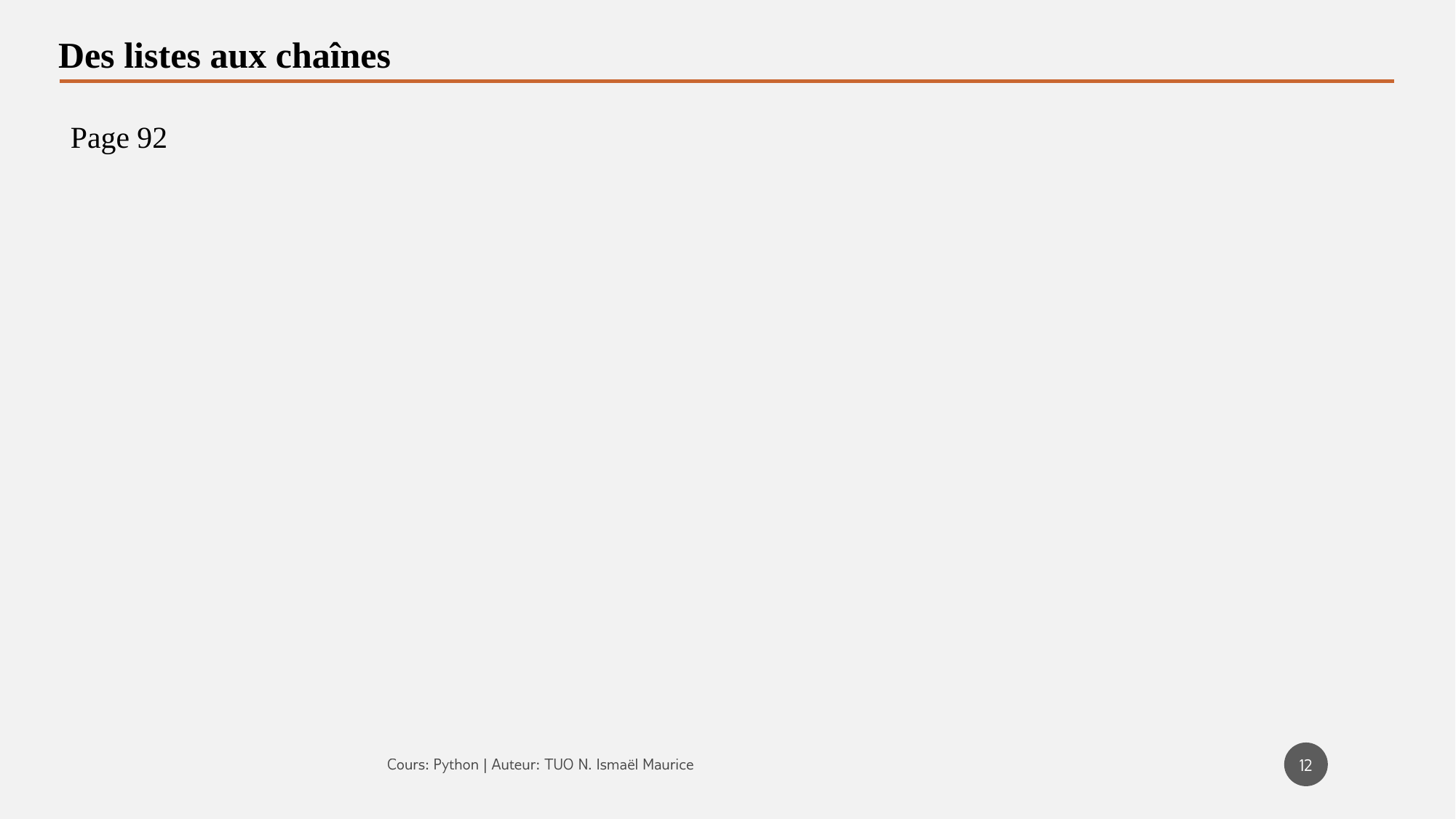

Des listes aux chaînes
Page 92
12
Cours: Python | Auteur: TUO N. Ismaël Maurice